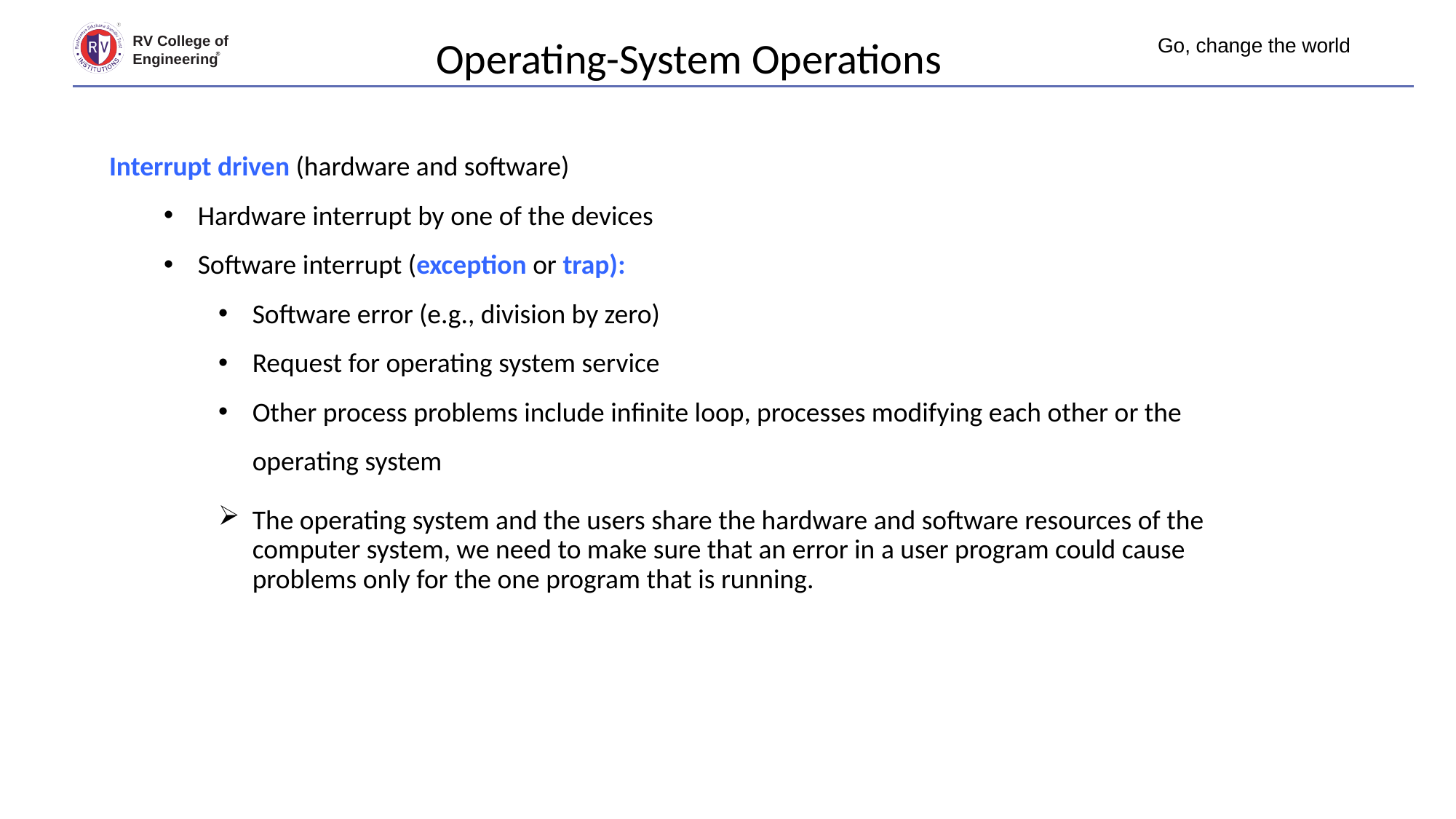

Operating-System Operations
# Go, change the world
RV College of
Engineering

Interrupt driven (hardware and software)
Hardware interrupt by one of the devices
Software interrupt (exception or trap):
Software error (e.g., division by zero)
Request for operating system service
Other process problems include infinite loop, processes modifying each other or the operating system

The operating system and the users share the hardware and software resources of the computer system, we need to make sure that an error in a user program could cause problems only for the one program that is running.